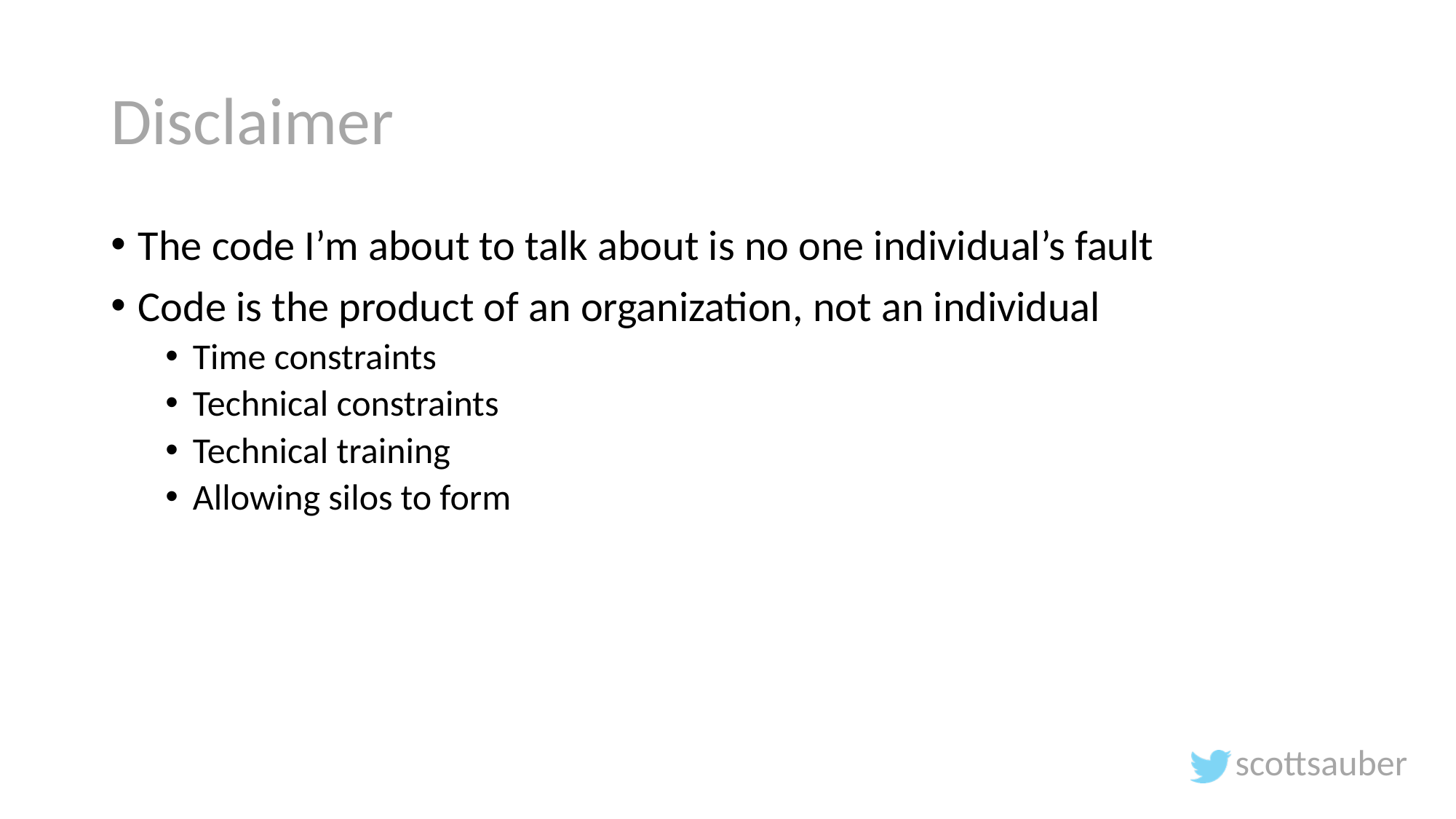

# Disclaimer
The code I’m about to talk about is no one individual’s fault
Code is the product of an organization, not an individual
Time constraints
Technical constraints
Technical training
Allowing silos to form
scottsauber